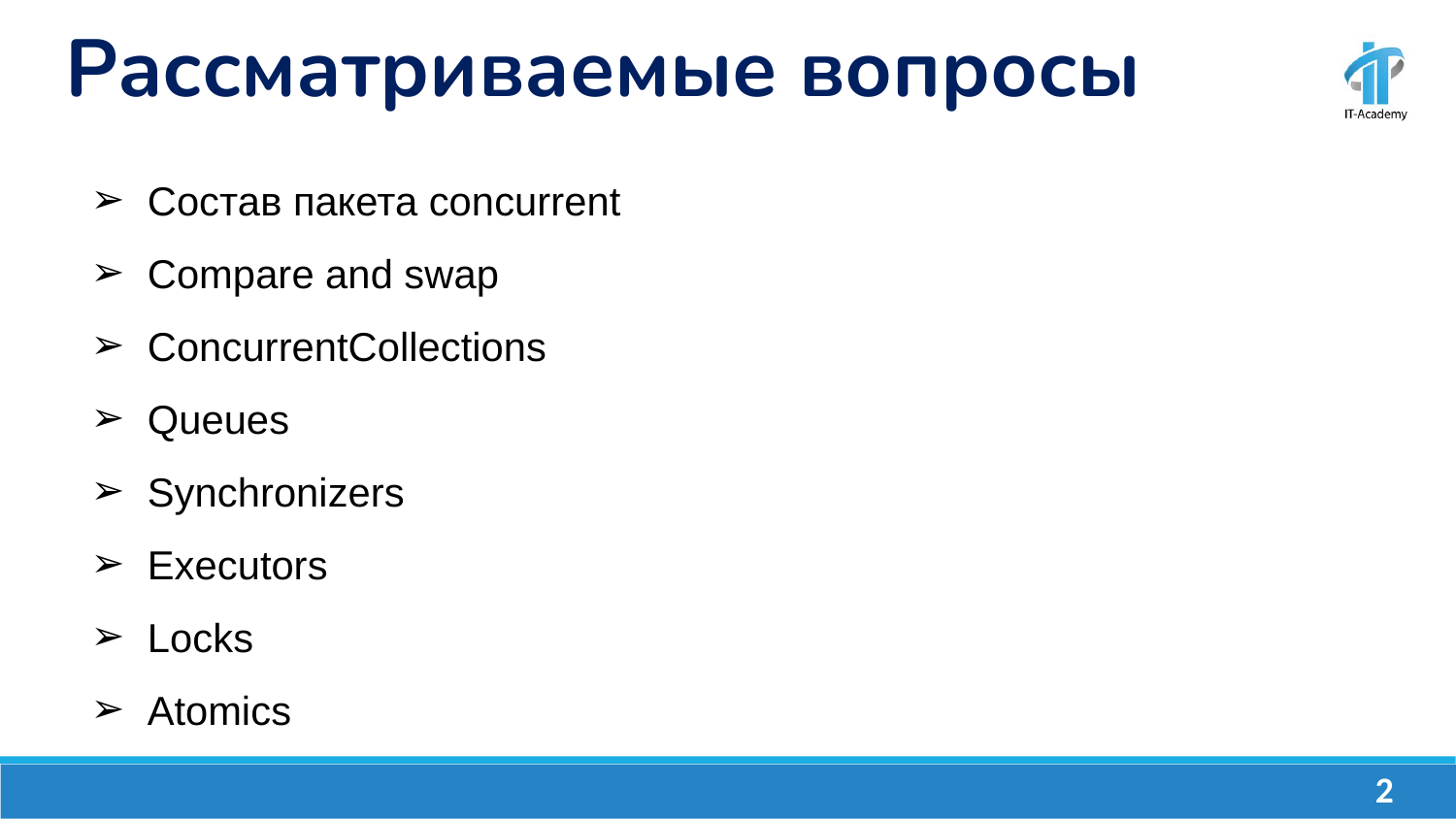

Рассматриваемые вопросы
Состав пакета concurrent
Compare and swap
ConcurrentCollections
Queues
Synchronizers
Executors
Locks
Atomics
2